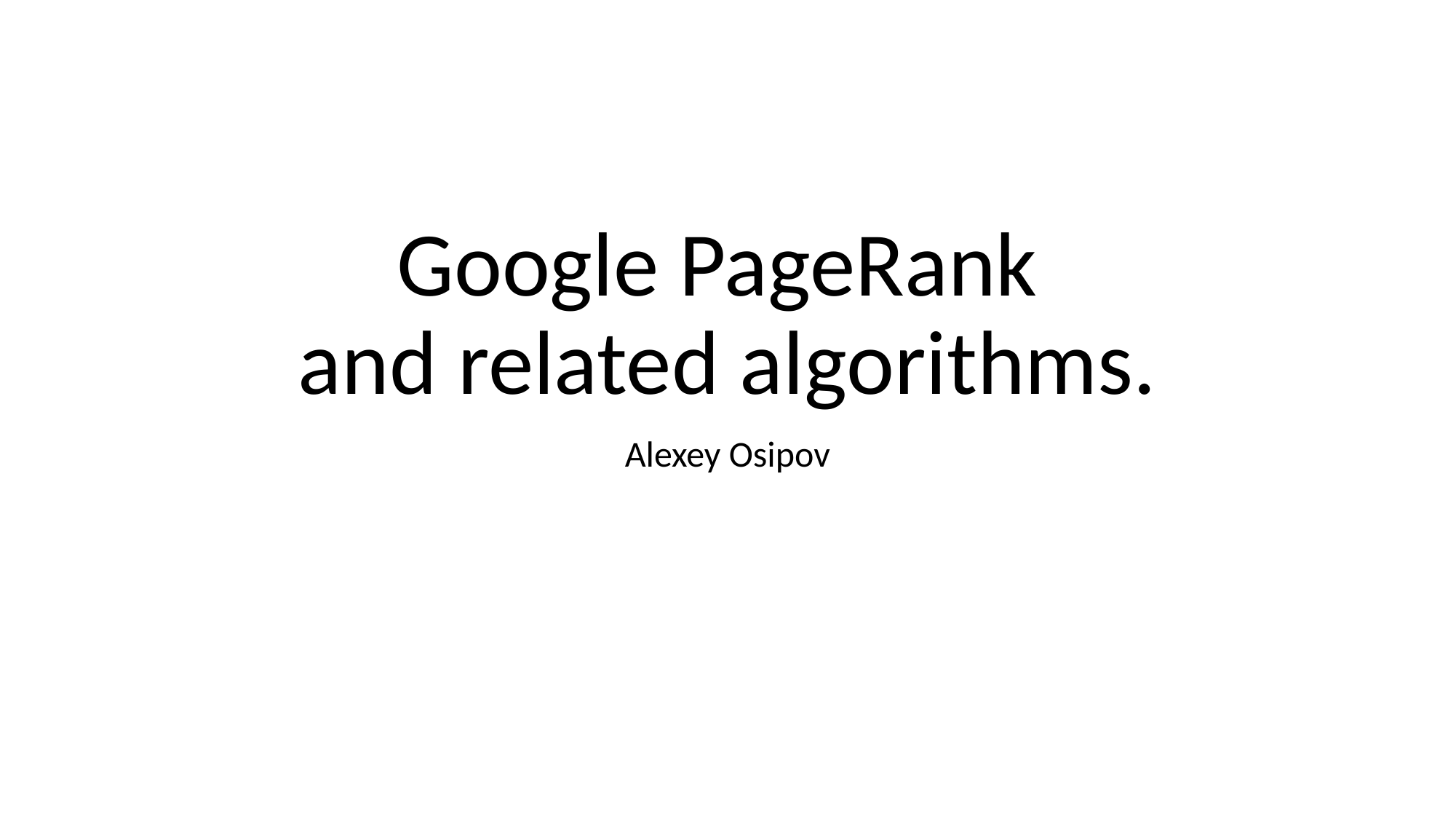

# Google PageRank and related algorithms.
Alexey Osipov